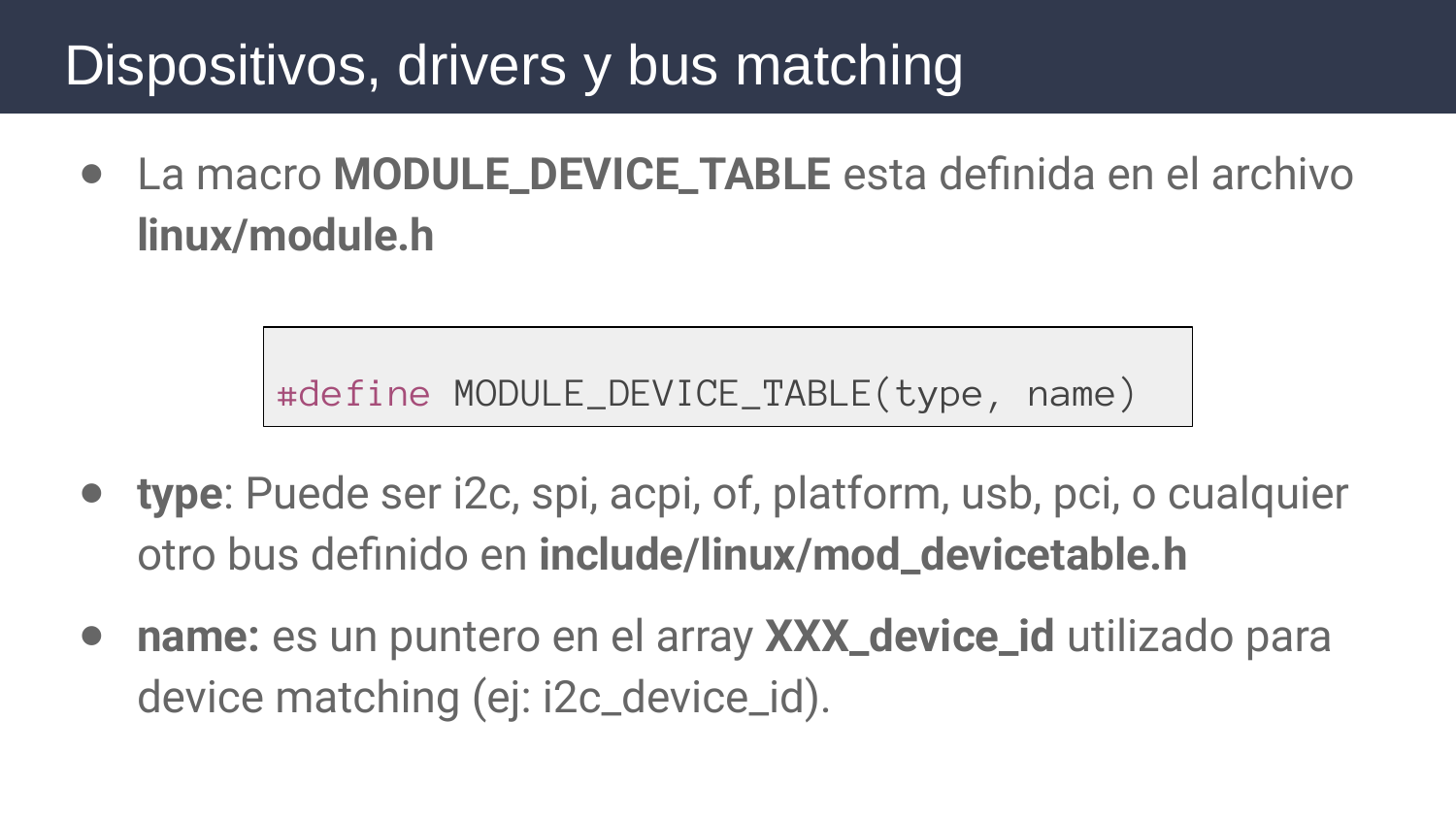

# Dispositivos, drivers y bus matching

La macro MODULE_DEVICE_TABLE esta definida en el archivo linux/module.h
type: Puede ser i2c, spi, acpi, of, platform, usb, pci, o cualquier otro bus definido en include/linux/mod_devicetable.h
name: es un puntero en el array XXX_device_id utilizado para device matching (ej: i2c_device_id).
#define MODULE_DEVICE_TABLE(type, name)